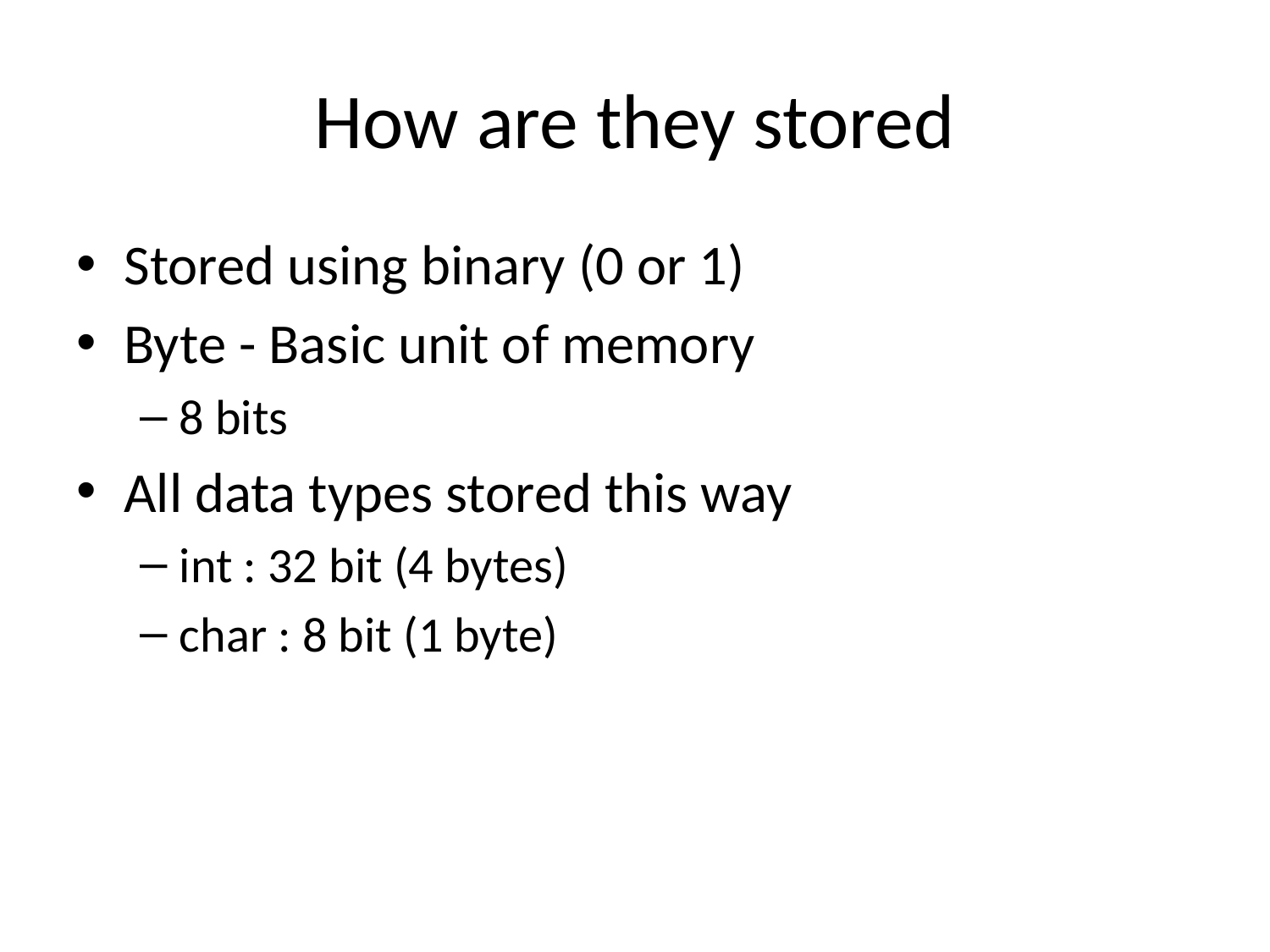

# How are they stored
Stored using binary (0 or 1)
Byte - Basic unit of memory
8 bits
All data types stored this way
int : 32 bit (4 bytes)
char : 8 bit (1 byte)